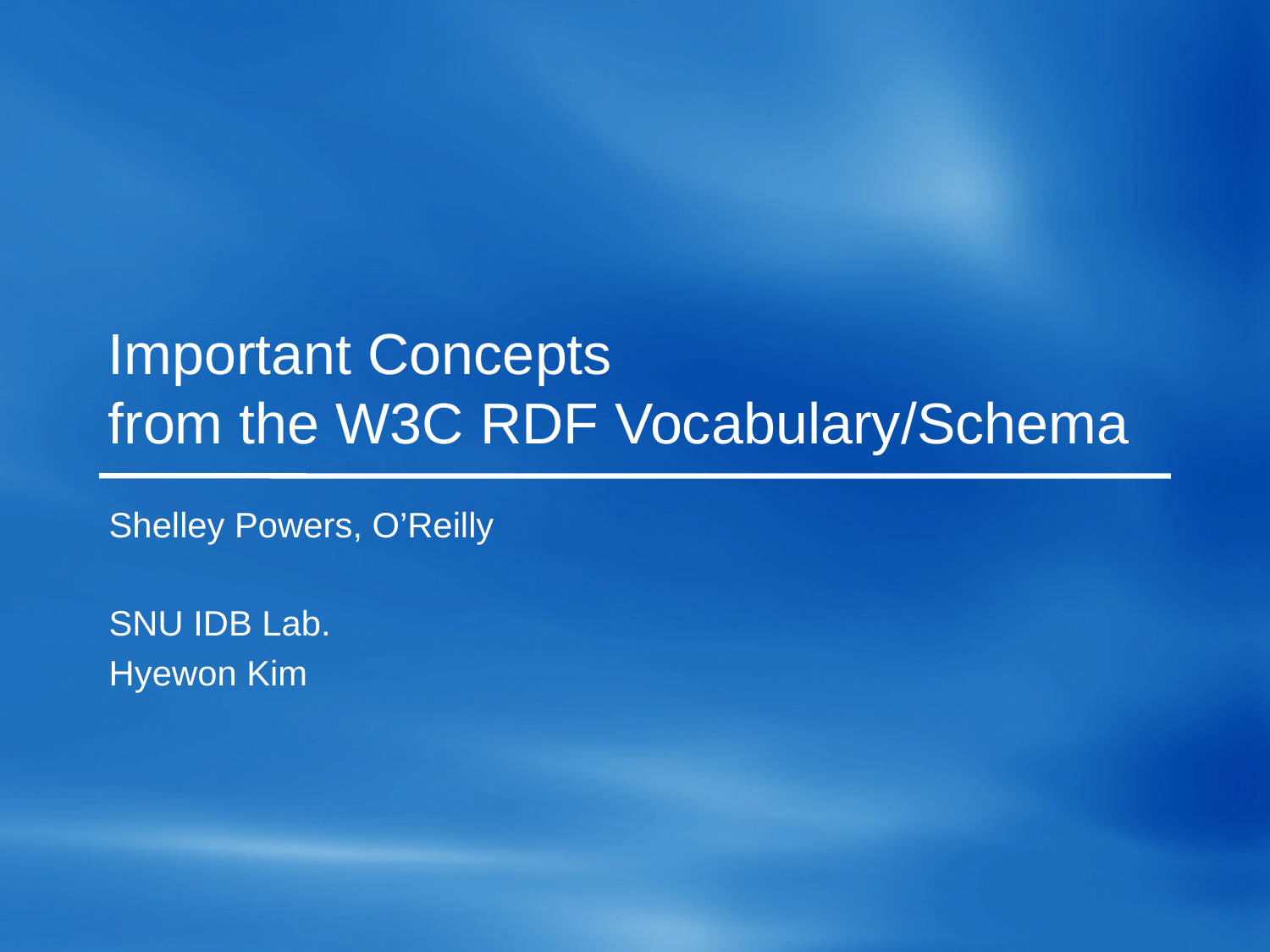

# Important Concepts from the W3C RDF Vocabulary/Schema
Shelley Powers, O’Reilly

SNU IDB Lab.
Hyewon Kim